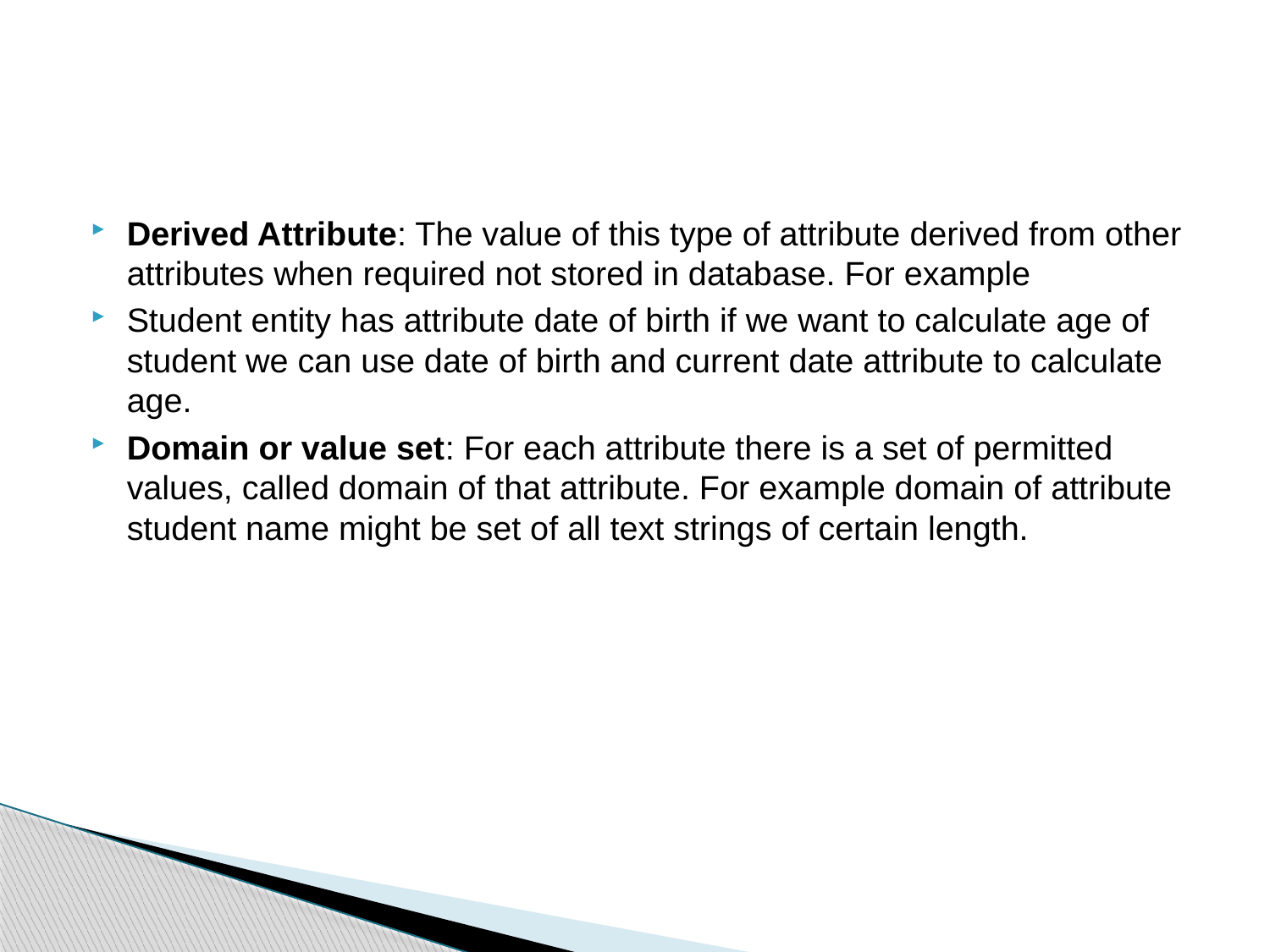

#
Derived Attribute: The value of this type of attribute derived from other attributes when required not stored in database. For example
Student entity has attribute date of birth if we want to calculate age of student we can use date of birth and current date attribute to calculate age.
Domain or value set: For each attribute there is a set of permitted values, called domain of that attribute. For example domain of attribute student name might be set of all text strings of certain length.